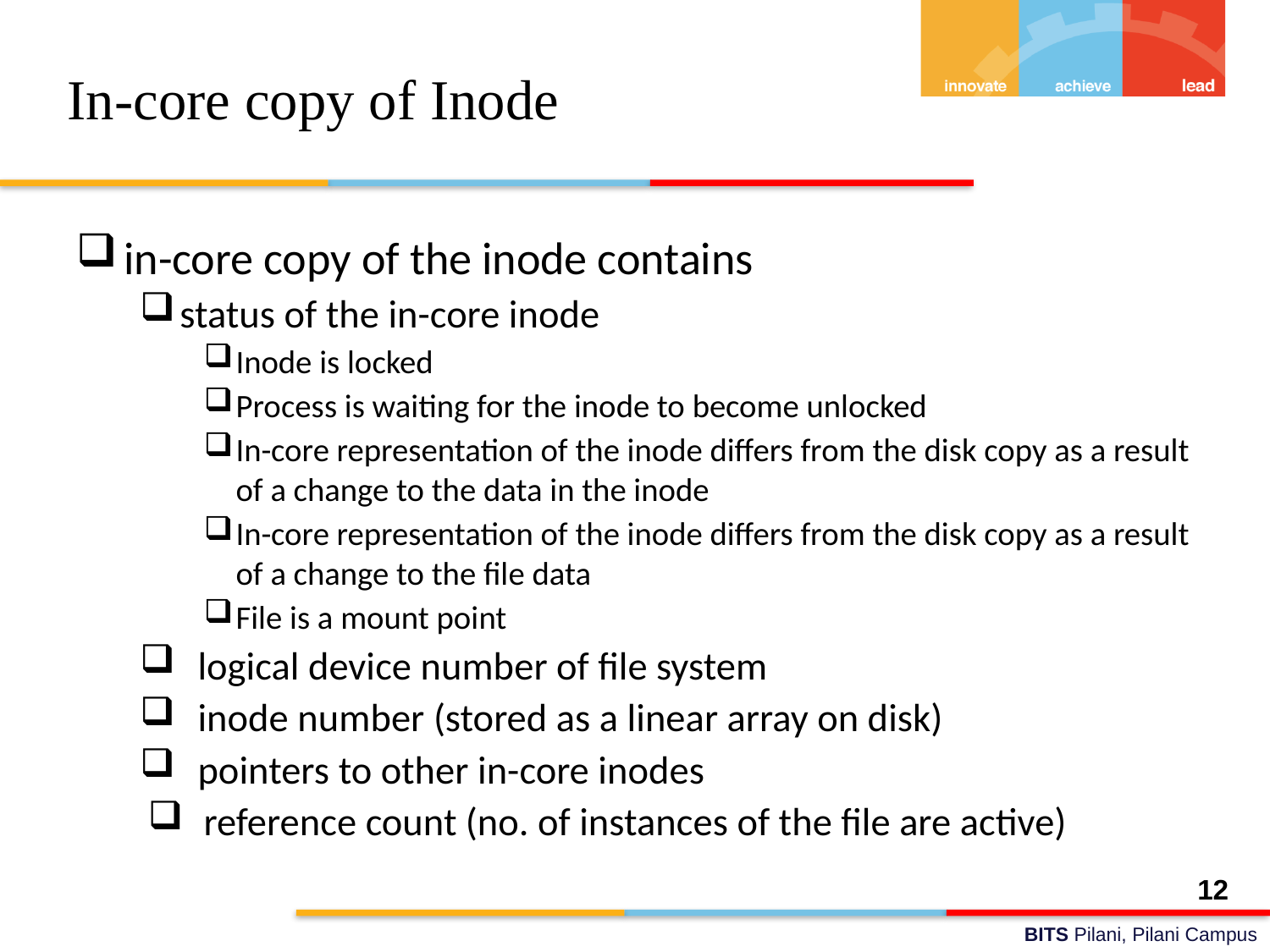

# In-core copy of Inode
in-core copy of the inode contains
status of the in-core inode
Inode is locked
Process is waiting for the inode to become unlocked
In-core representation of the inode differs from the disk copy as a result of a change to the data in the inode
In-core representation of the inode differs from the disk copy as a result of a change to the file data
File is a mount point
  logical device number of file system
  inode number (stored as a linear array on disk)
  pointers to other in-core inodes
reference count (no. of instances of the file are active)
12